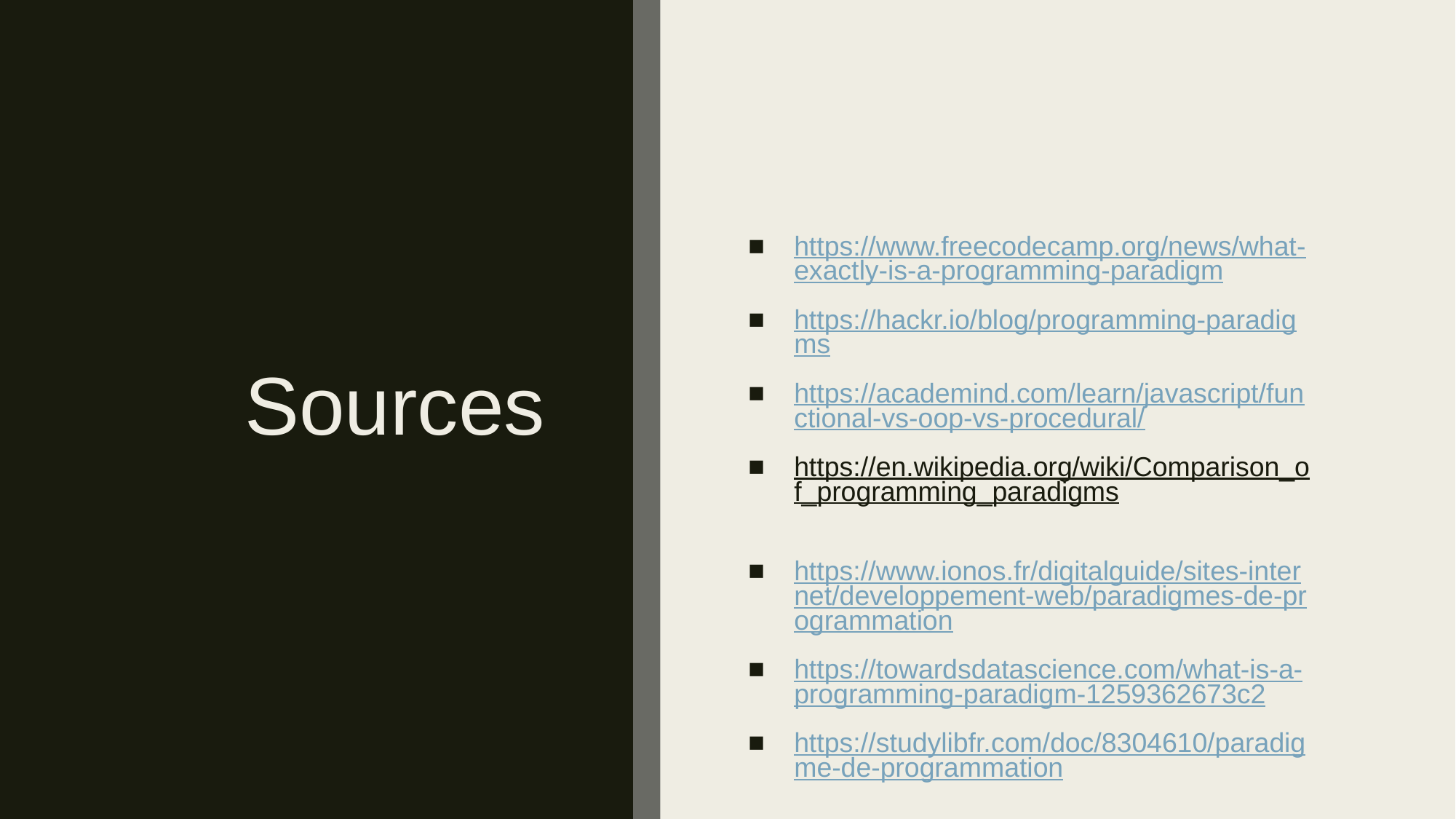

# Sources
https://www.freecodecamp.org/news/what-exactly-is-a-programming-paradigm
https://hackr.io/blog/programming-paradigms
https://academind.com/learn/javascript/functional-vs-oop-vs-procedural/
https://en.wikipedia.org/wiki/Comparison_of_programming_paradigms
https://www.ionos.fr/digitalguide/sites-internet/developpement-web/paradigmes-de-programmation
https://towardsdatascience.com/what-is-a-programming-paradigm-1259362673c2
https://studylibfr.com/doc/8304610/paradigme-de-programmation